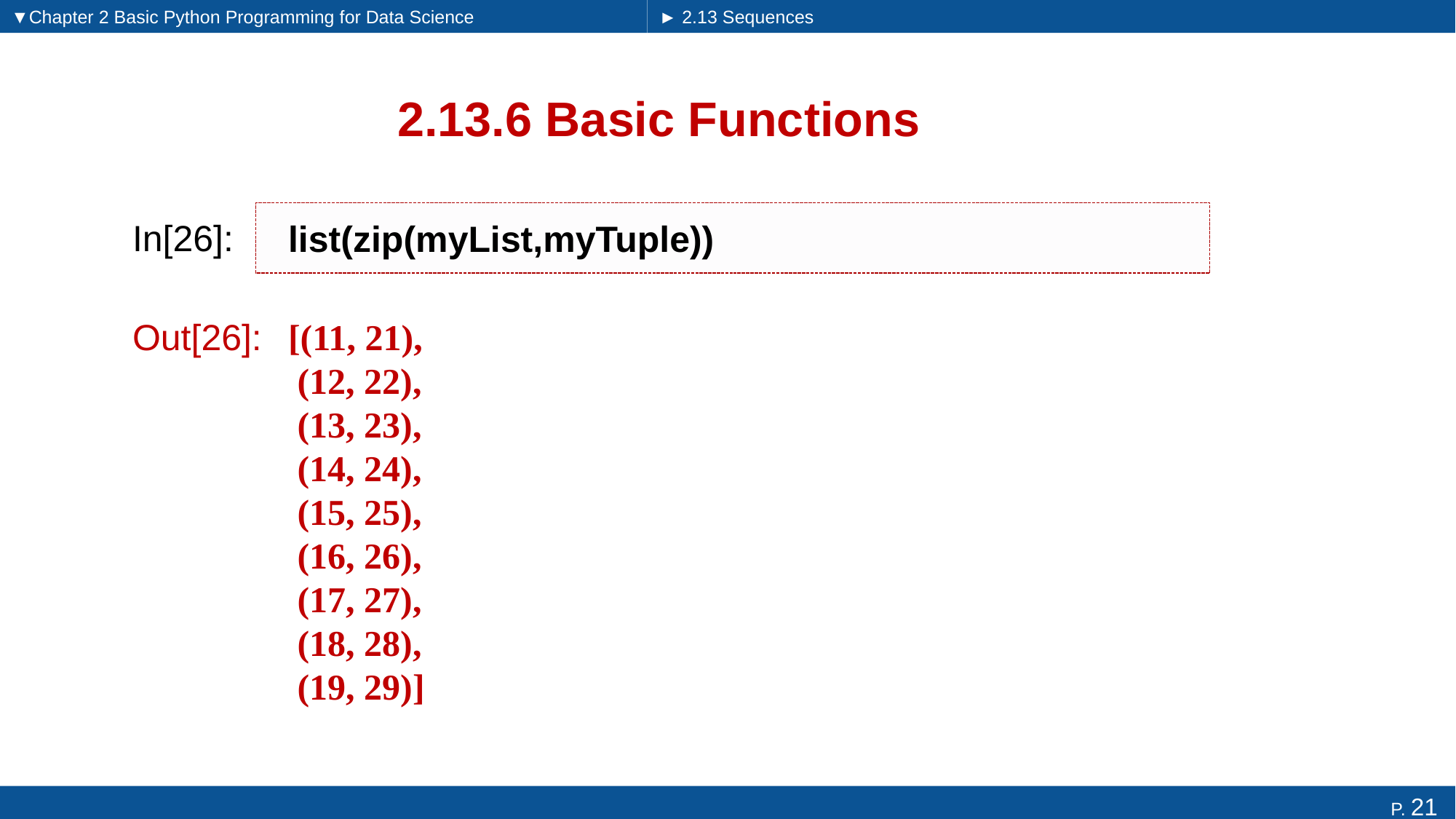

▼Chapter 2 Basic Python Programming for Data Science
► 2.13 Sequences
# 2.13.6 Basic Functions
list(zip(myList,myTuple))
In[26]:
[(11, 21),
 (12, 22),
 (13, 23),
 (14, 24),
 (15, 25),
 (16, 26),
 (17, 27),
 (18, 28),
 (19, 29)]
Out[26]: